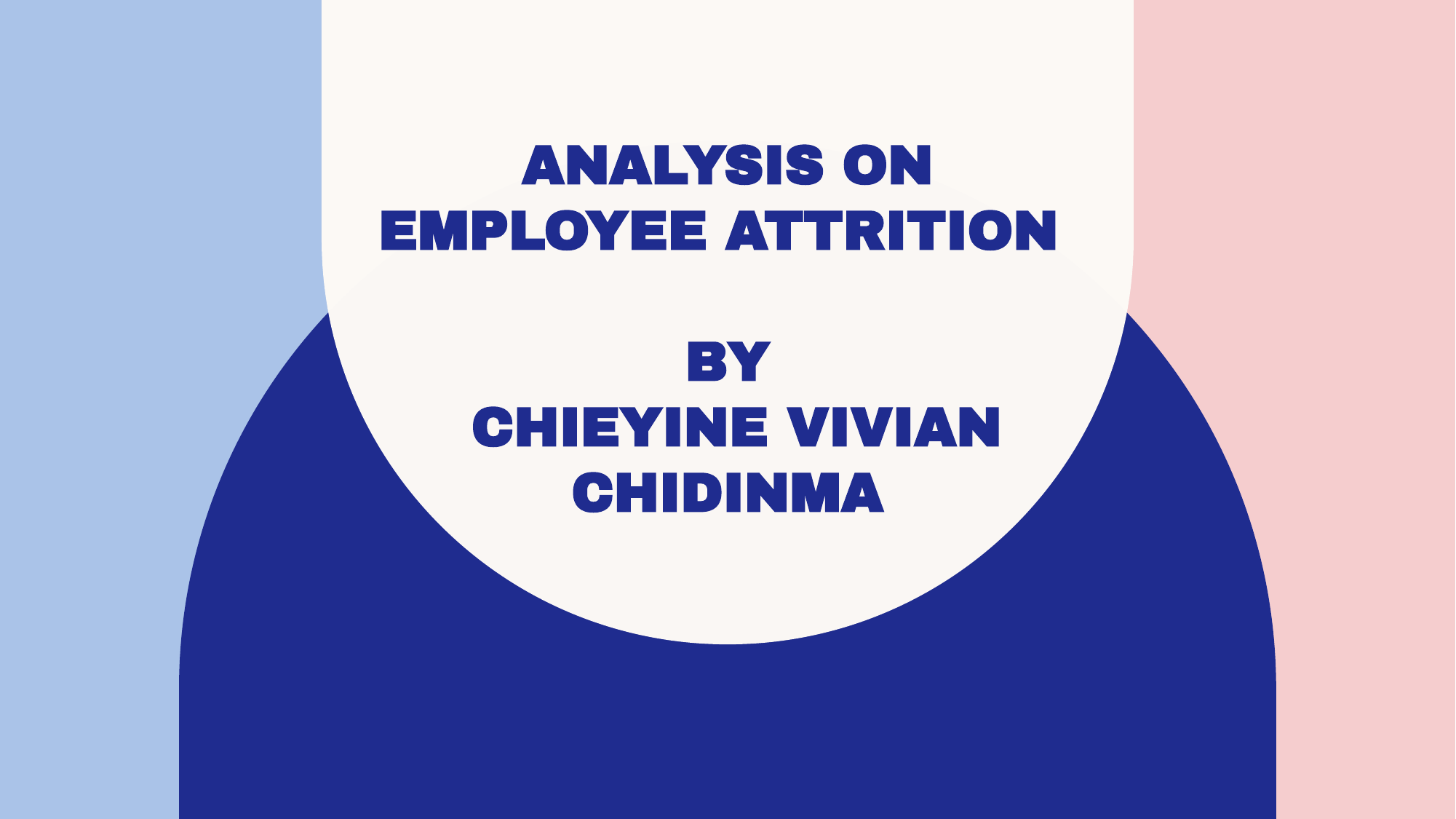

# ANALYSIS ON EMPLOYEE ATTRITION BY CHIEYINE VIVIAN CHIDINMA